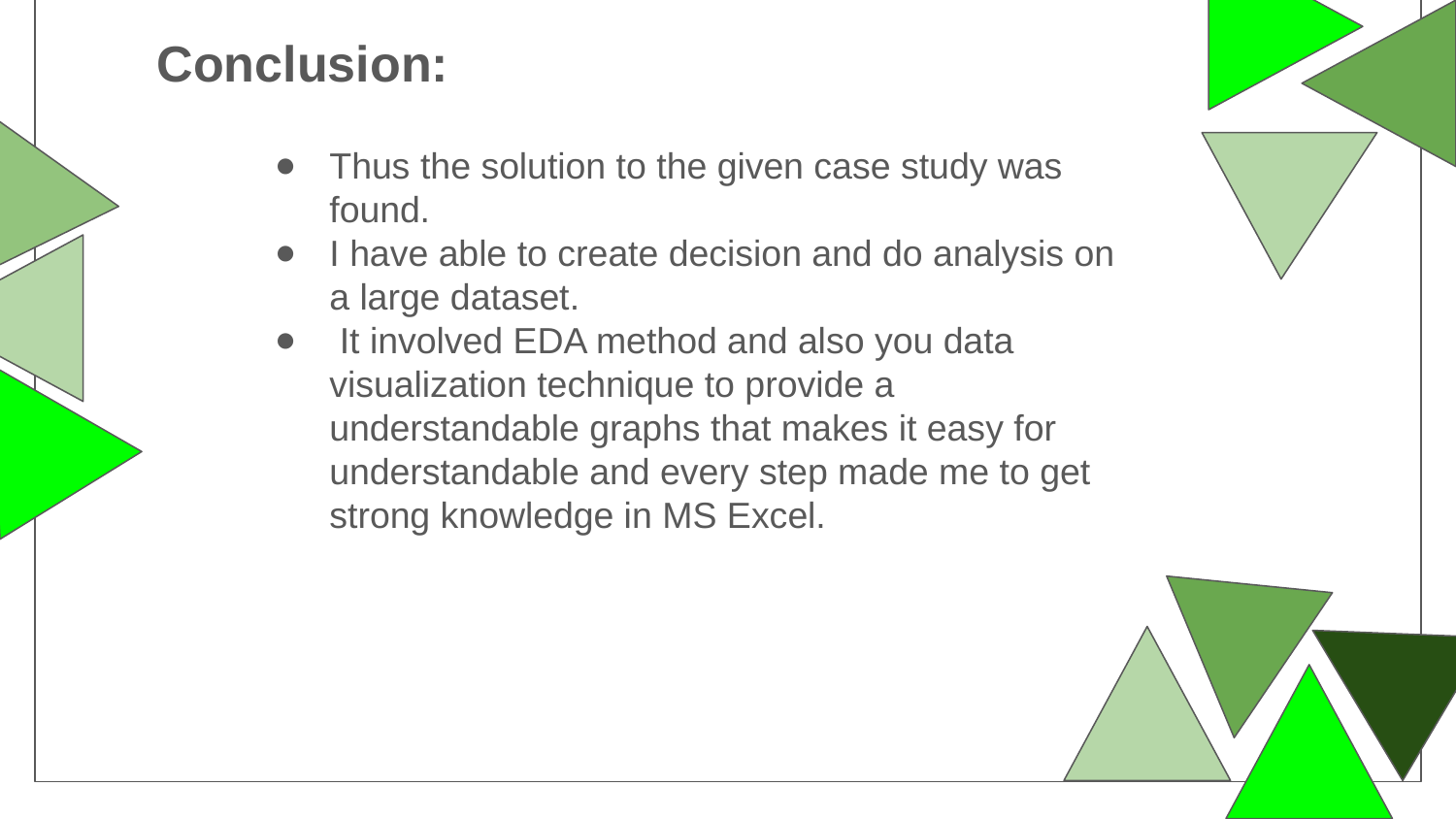

Conclusion:

Thus the solution to the given case study was found.
I have able to create decision and do analysis on a large dataset.
 It involved EDA method and also you data visualization technique to provide a understandable graphs that makes it easy for understandable and every step made me to get strong knowledge in MS Excel.